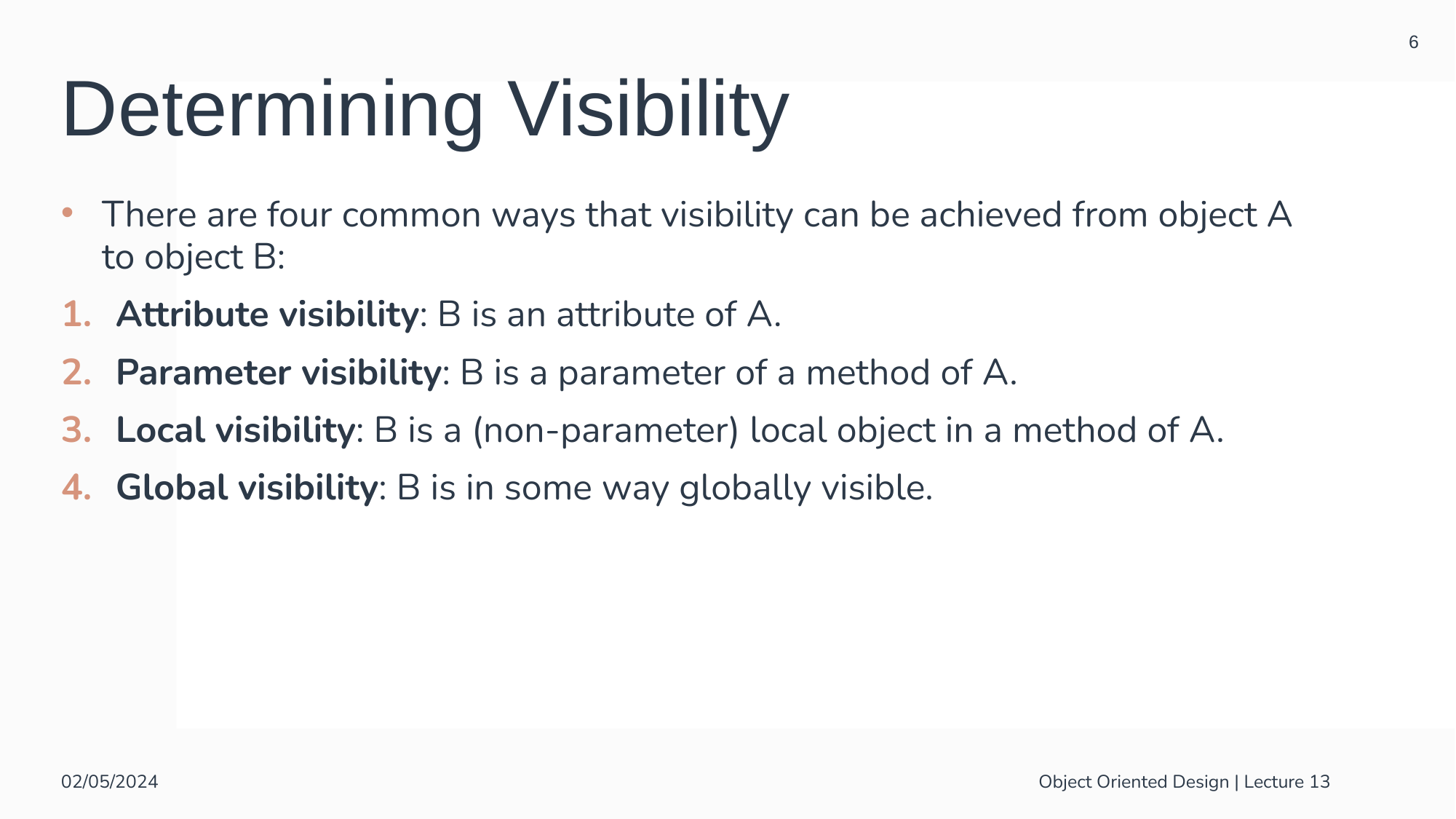

6
# Determining Visibility
There are four common ways that visibility can be achieved from object A to object B:
Attribute visibility: B is an attribute of A.
Parameter visibility: B is a parameter of a method of A.
Local visibility: B is a (non-parameter) local object in a method of A.
Global visibility: B is in some way globally visible.
02/05/2024
Object Oriented Design | Lecture 13